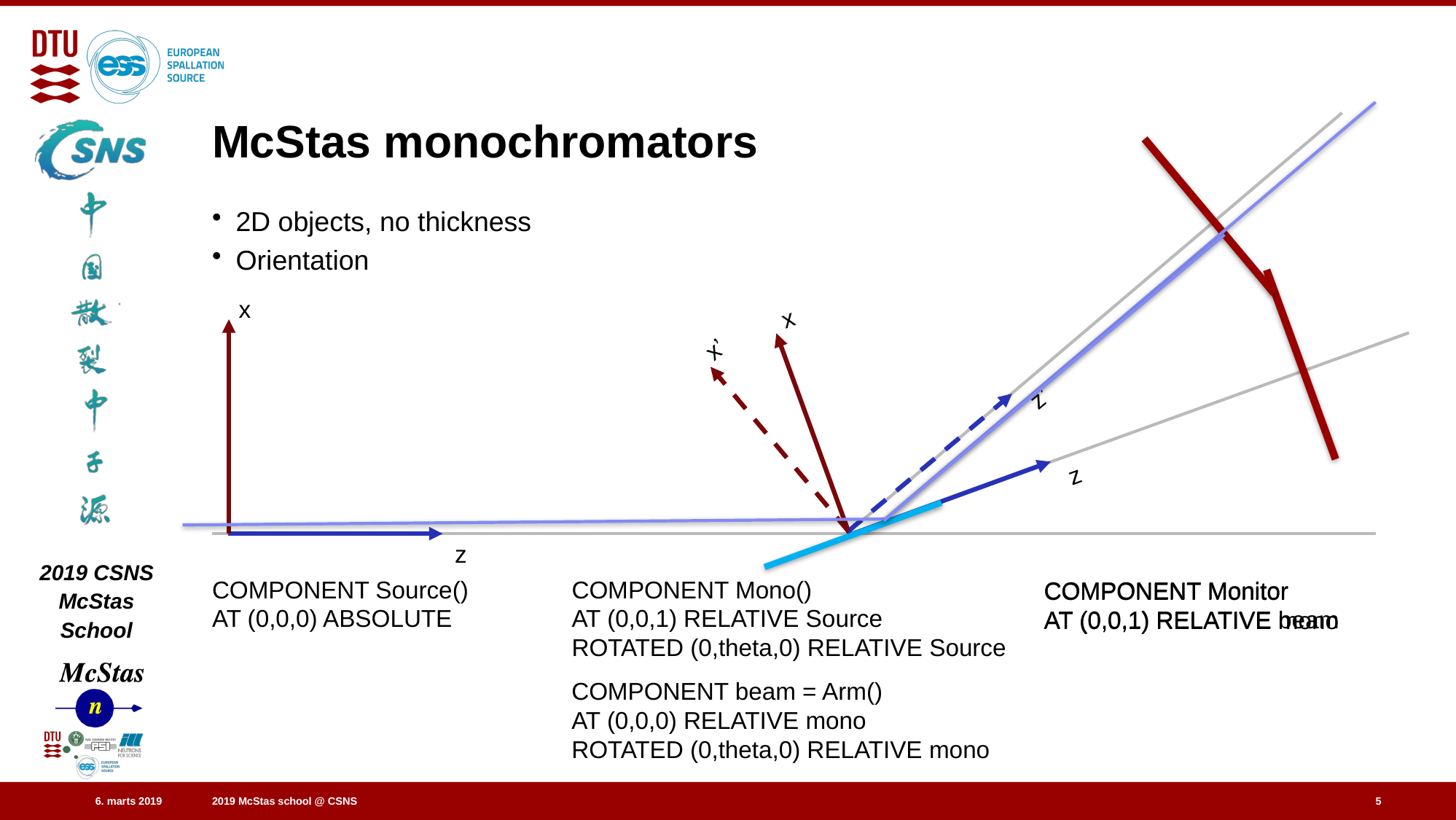

# McStas monochromators
2D objects, no thickness
Orientation

x’
z’
x
z
x
z
COMPONENT Source()
AT (0,0,0) ABSOLUTE
COMPONENT Mono()
AT (0,0,1) RELATIVE Source
ROTATED (0,theta,0) RELATIVE Source
COMPONENT Monitor
AT (0,0,1) RELATIVE beam
COMPONENT Monitor
AT (0,0,1) RELATIVE mono
COMPONENT beam = Arm()
AT (0,0,0) RELATIVE mono
ROTATED (0,theta,0) RELATIVE mono
5